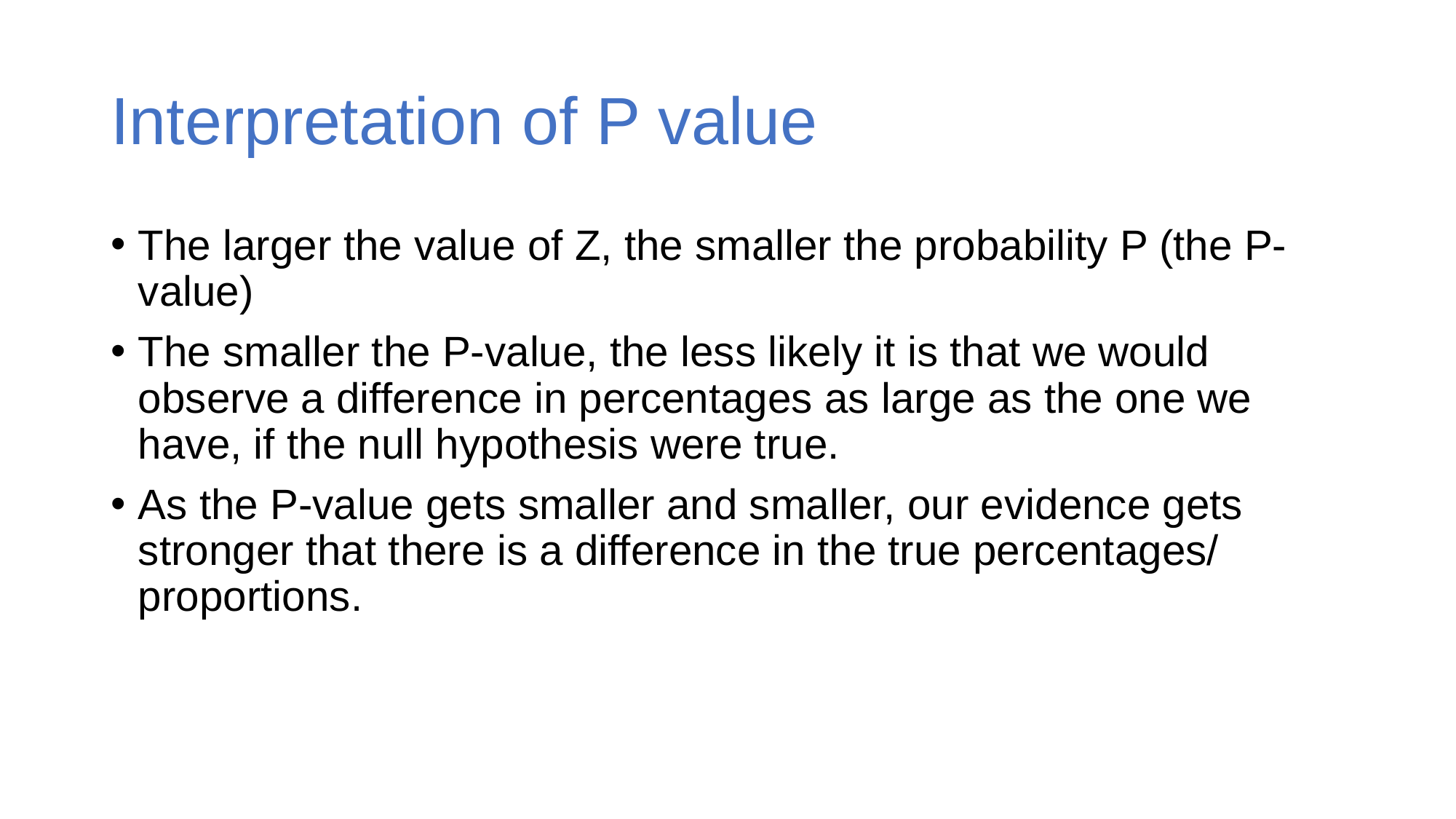

# Interpretation of P value
The larger the value of Z, the smaller the probability P (the P-value)
The smaller the P-value, the less likely it is that we would observe a difference in percentages as large as the one we have, if the null hypothesis were true.
As the P-value gets smaller and smaller, our evidence gets stronger that there is a difference in the true percentages/ proportions.